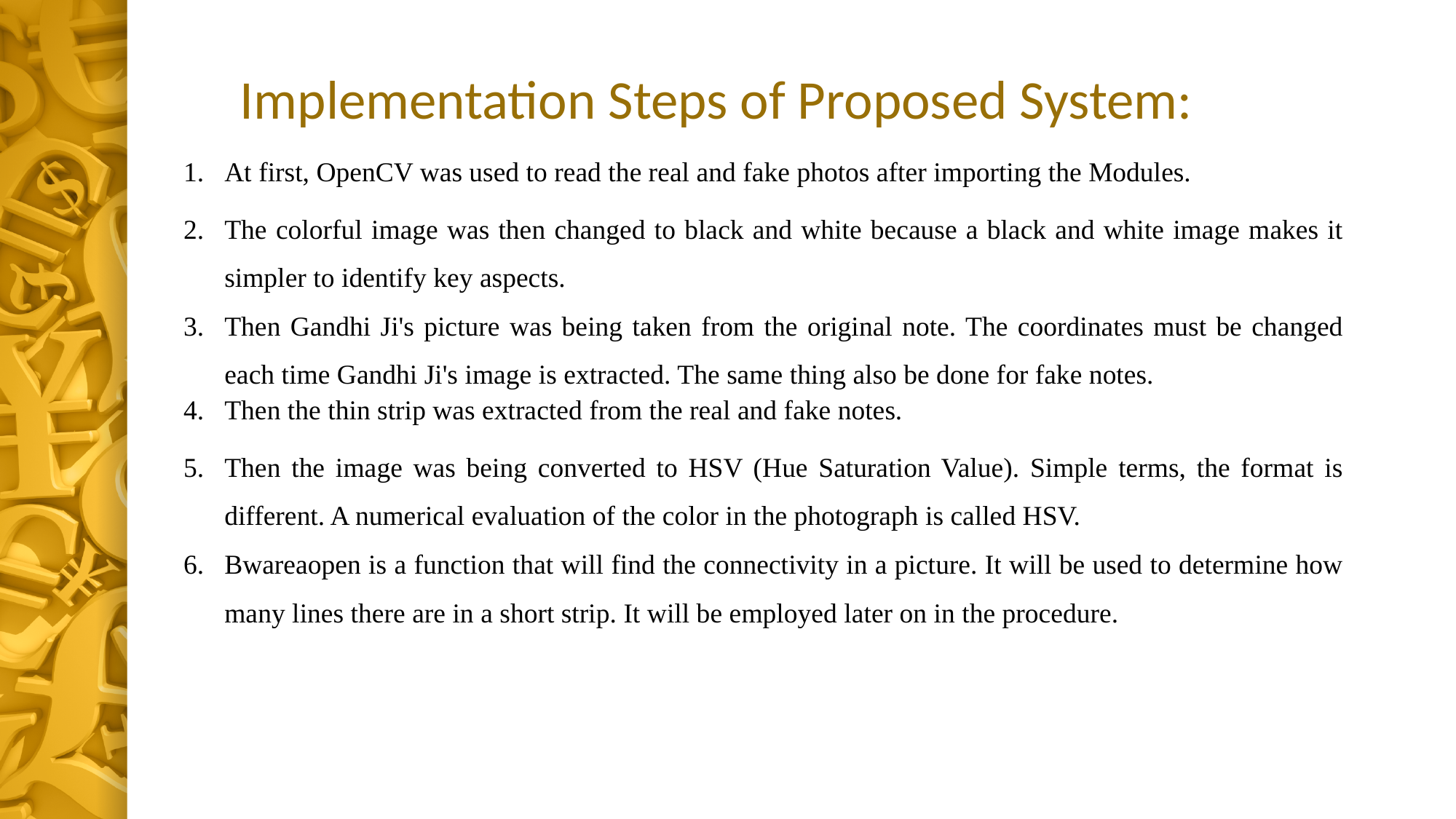

Implementation Steps of Proposed System:
At first, OpenCV was used to read the real and fake photos after importing the Modules.
The colorful image was then changed to black and white because a black and white image makes it simpler to identify key aspects.
Then Gandhi Ji's picture was being taken from the original note. The coordinates must be changed each time Gandhi Ji's image is extracted. The same thing also be done for fake notes.
Then the thin strip was extracted from the real and fake notes.
Then the image was being converted to HSV (Hue Saturation Value). Simple terms, the format is different. A numerical evaluation of the color in the photograph is called HSV.
Bwareaopen is a function that will find the connectivity in a picture. It will be used to determine how many lines there are in a short strip. It will be employed later on in the procedure.